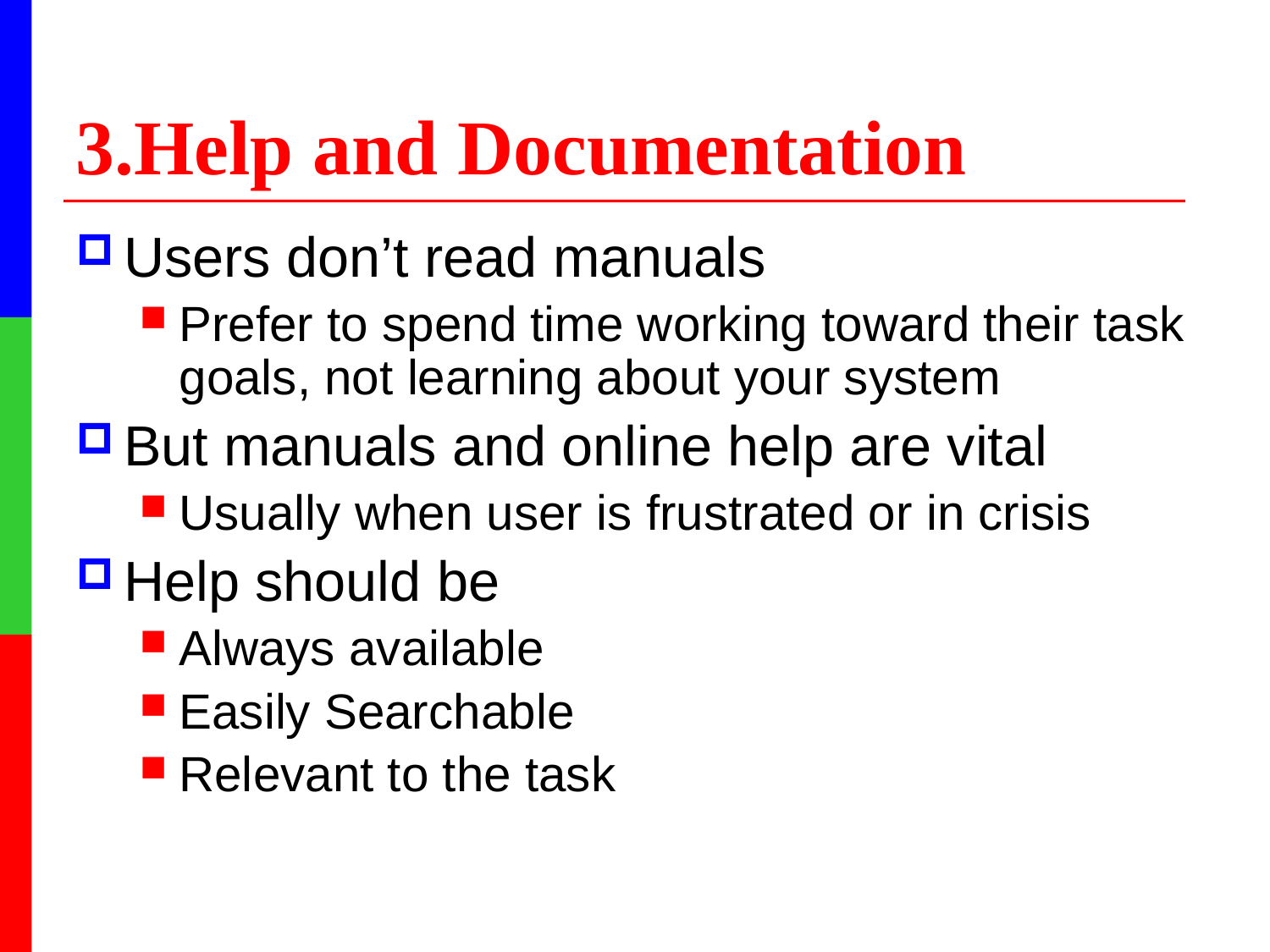

# 3.Help and Documentation
Users don’t read manuals
Prefer to spend time working toward their task goals, not learning about your system
But manuals and online help are vital
Usually when user is frustrated or in crisis
Help should be
Always available
Easily Searchable
Relevant to the task